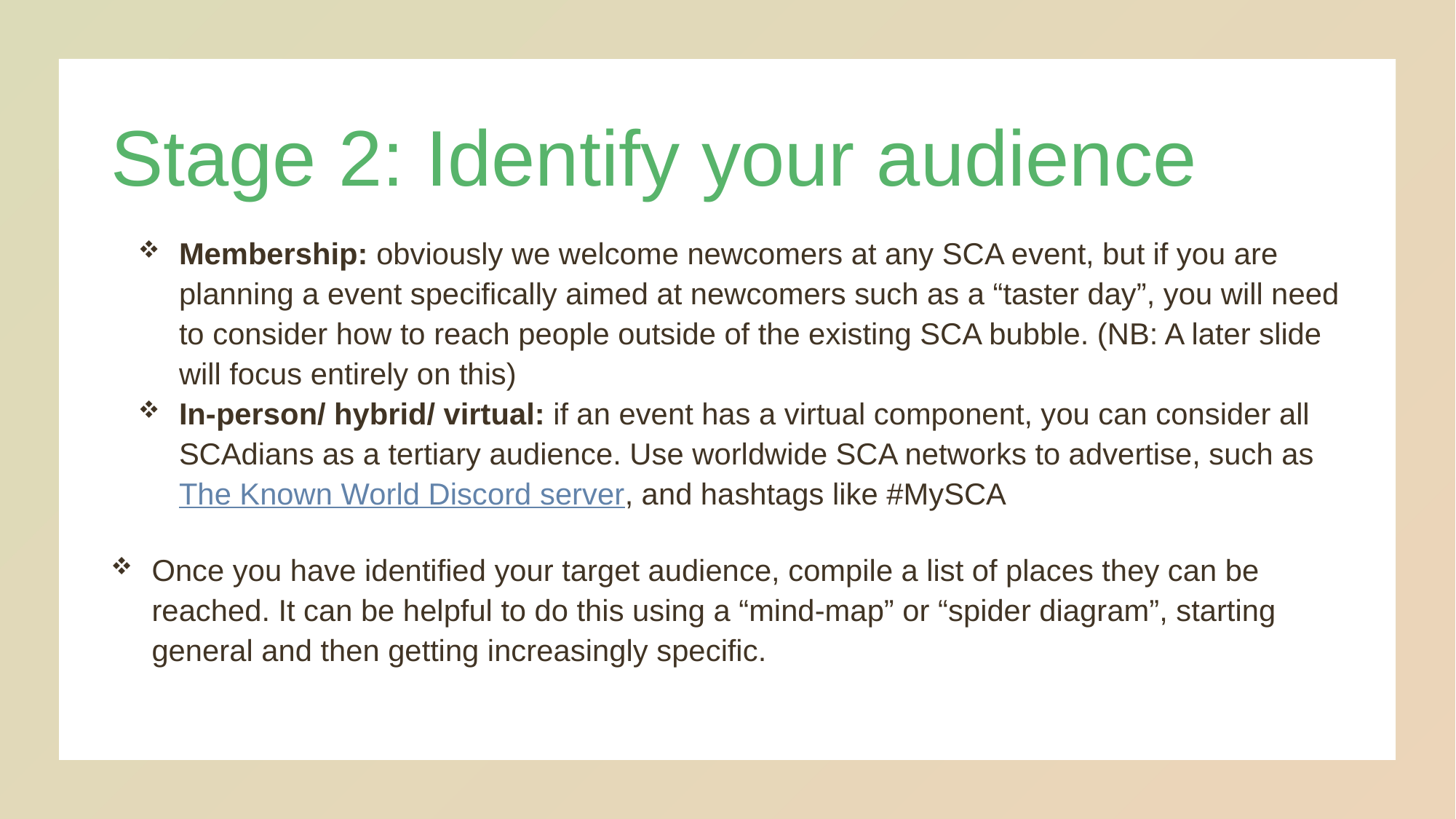

Stage 2: Identify your audience
Membership: obviously we welcome newcomers at any SCA event, but if you are planning a event specifically aimed at newcomers such as a “taster day”, you will need to consider how to reach people outside of the existing SCA bubble. (NB: A later slide will focus entirely on this)
In-person/ hybrid/ virtual: if an event has a virtual component, you can consider all SCAdians as a tertiary audience. Use worldwide SCA networks to advertise, such as The Known World Discord server, and hashtags like #MySCA

Once you have identified your target audience, compile a list of places they can be reached. It can be helpful to do this using a “mind-map” or “spider diagram”, starting general and then getting increasingly specific.